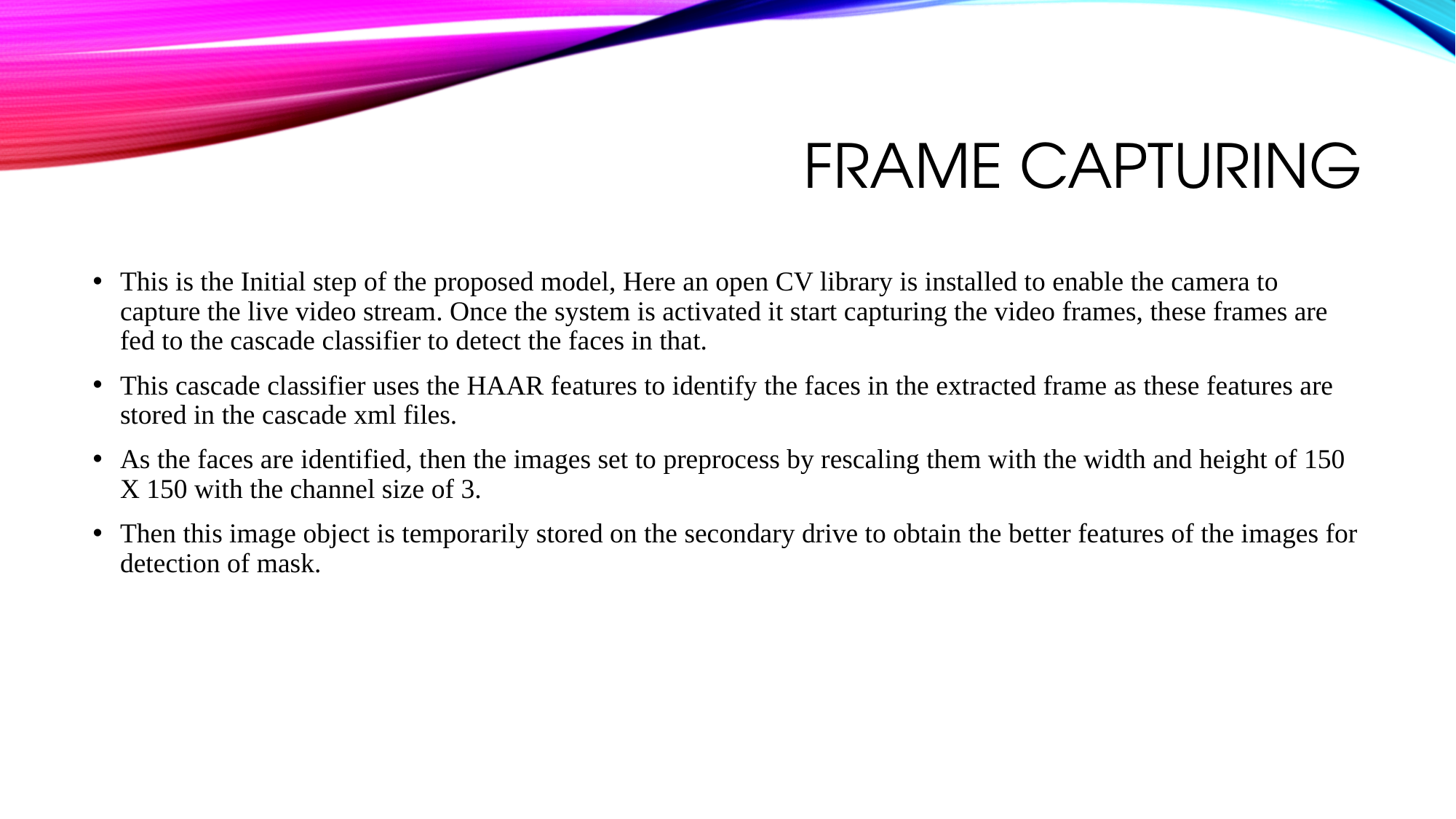

# Frame capturing
This is the Initial step of the proposed model, Here an open CV library is installed to enable the camera to capture the live video stream. Once the system is activated it start capturing the video frames, these frames are fed to the cascade classifier to detect the faces in that.
This cascade classifier uses the HAAR features to identify the faces in the extracted frame as these features are stored in the cascade xml files.
As the faces are identified, then the images set to preprocess by rescaling them with the width and height of 150 X 150 with the channel size of 3.
Then this image object is temporarily stored on the secondary drive to obtain the better features of the images for detection of mask.